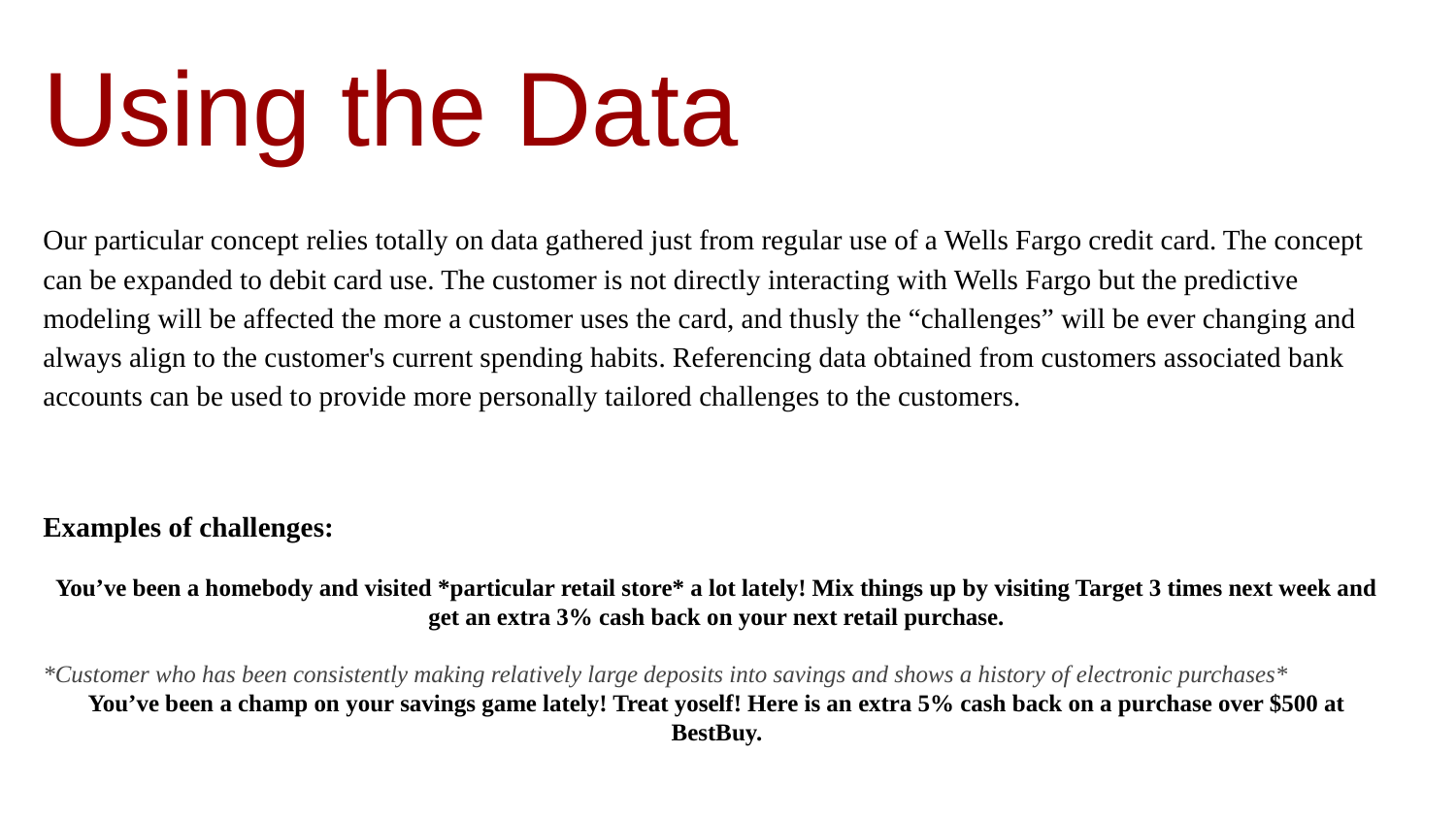

# Using the Data
Our particular concept relies totally on data gathered just from regular use of a Wells Fargo credit card. The concept can be expanded to debit card use. The customer is not directly interacting with Wells Fargo but the predictive modeling will be affected the more a customer uses the card, and thusly the “challenges” will be ever changing and always align to the customer's current spending habits. Referencing data obtained from customers associated bank accounts can be used to provide more personally tailored challenges to the customers.

Examples of challenges:

You’ve been a homebody and visited *particular retail store* a lot lately! Mix things up by visiting Target 3 times next week and get an extra 3% cash back on your next retail purchase.

*Customer who has been consistently making relatively large deposits into savings and shows a history of electronic purchases*
You’ve been a champ on your savings game lately! Treat yoself! Here is an extra 5% cash back on a purchase over $500 at BestBuy.